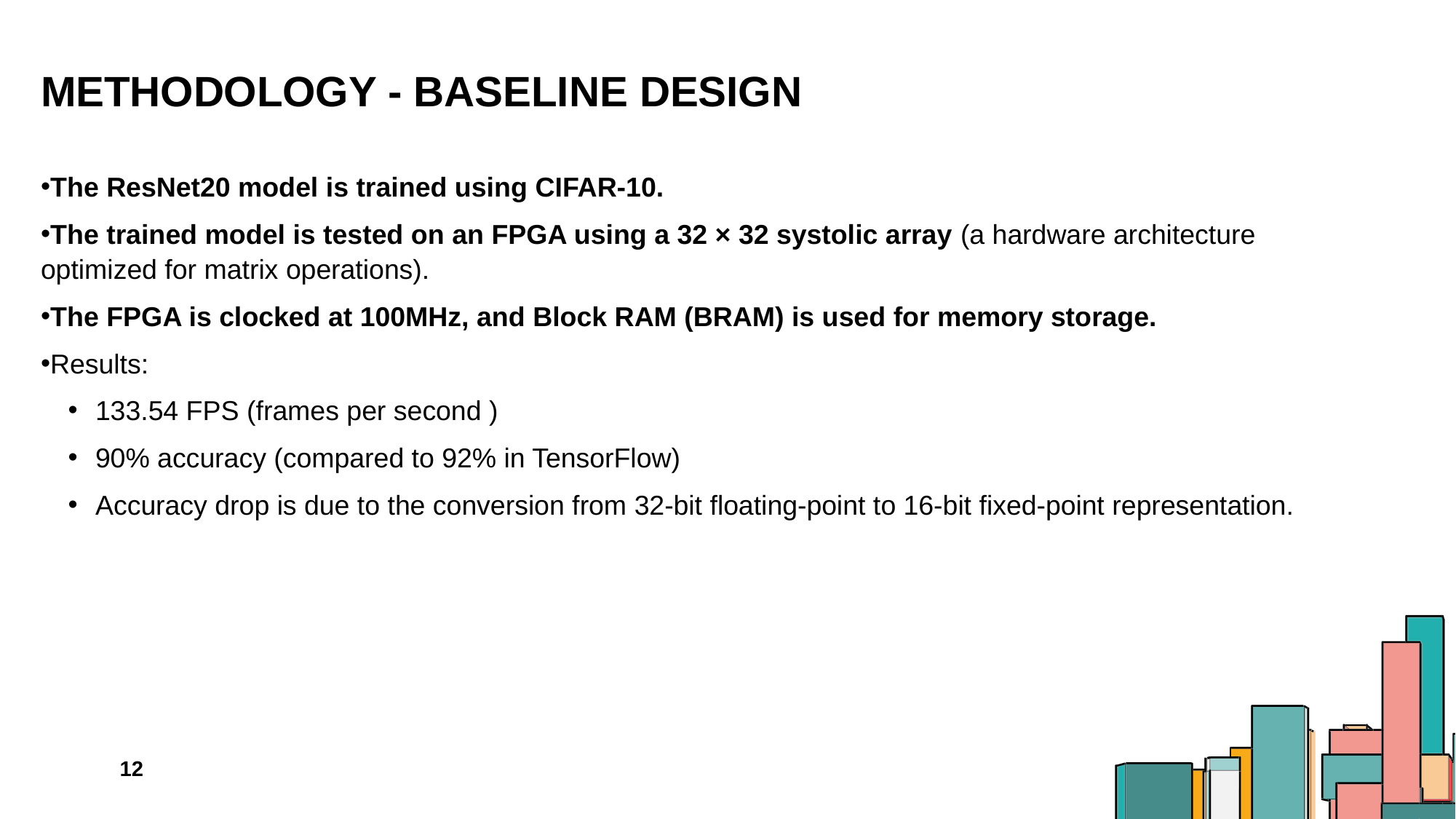

# Methodology - Baseline design
The ResNet20 model is trained using CIFAR-10.
The trained model is tested on an FPGA using a 32 × 32 systolic array (a hardware architecture optimized for matrix operations).
The FPGA is clocked at 100MHz, and Block RAM (BRAM) is used for memory storage.
Results:
133.54 FPS (frames per second )
90% accuracy (compared to 92% in TensorFlow)
Accuracy drop is due to the conversion from 32-bit floating-point to 16-bit fixed-point representation.
12